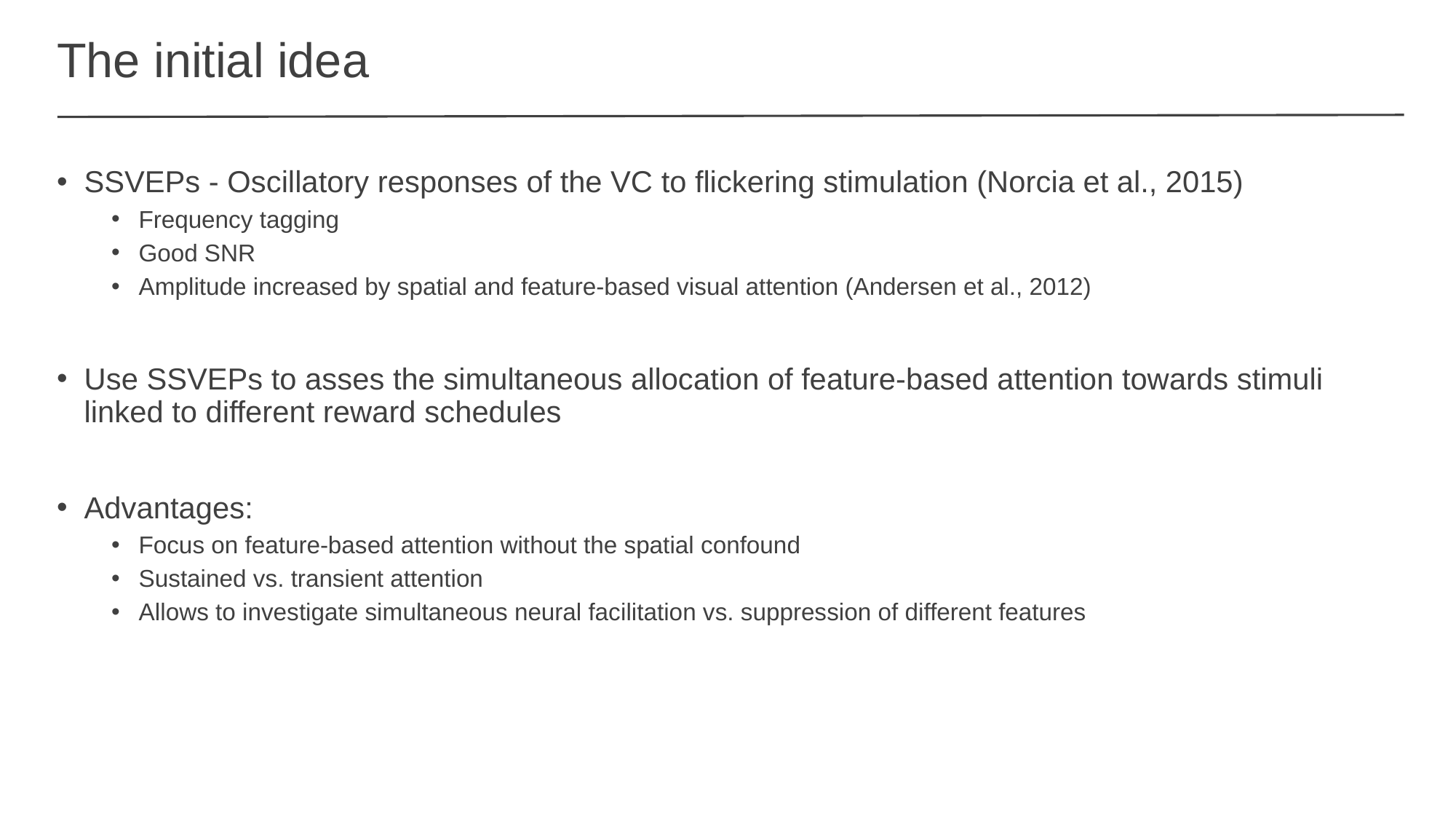

# The initial idea
SSVEPs - Oscillatory responses of the VC to flickering stimulation (Norcia et al., 2015)
Frequency tagging
Good SNR
Amplitude increased by spatial and feature-based visual attention (Andersen et al., 2012)

Use SSVEPs to asses the simultaneous allocation of feature-based attention towards stimuli linked to different reward schedules

Advantages:
Focus on feature-based attention without the spatial confound
Sustained vs. transient attention
Allows to investigate simultaneous neural facilitation vs. suppression of different features